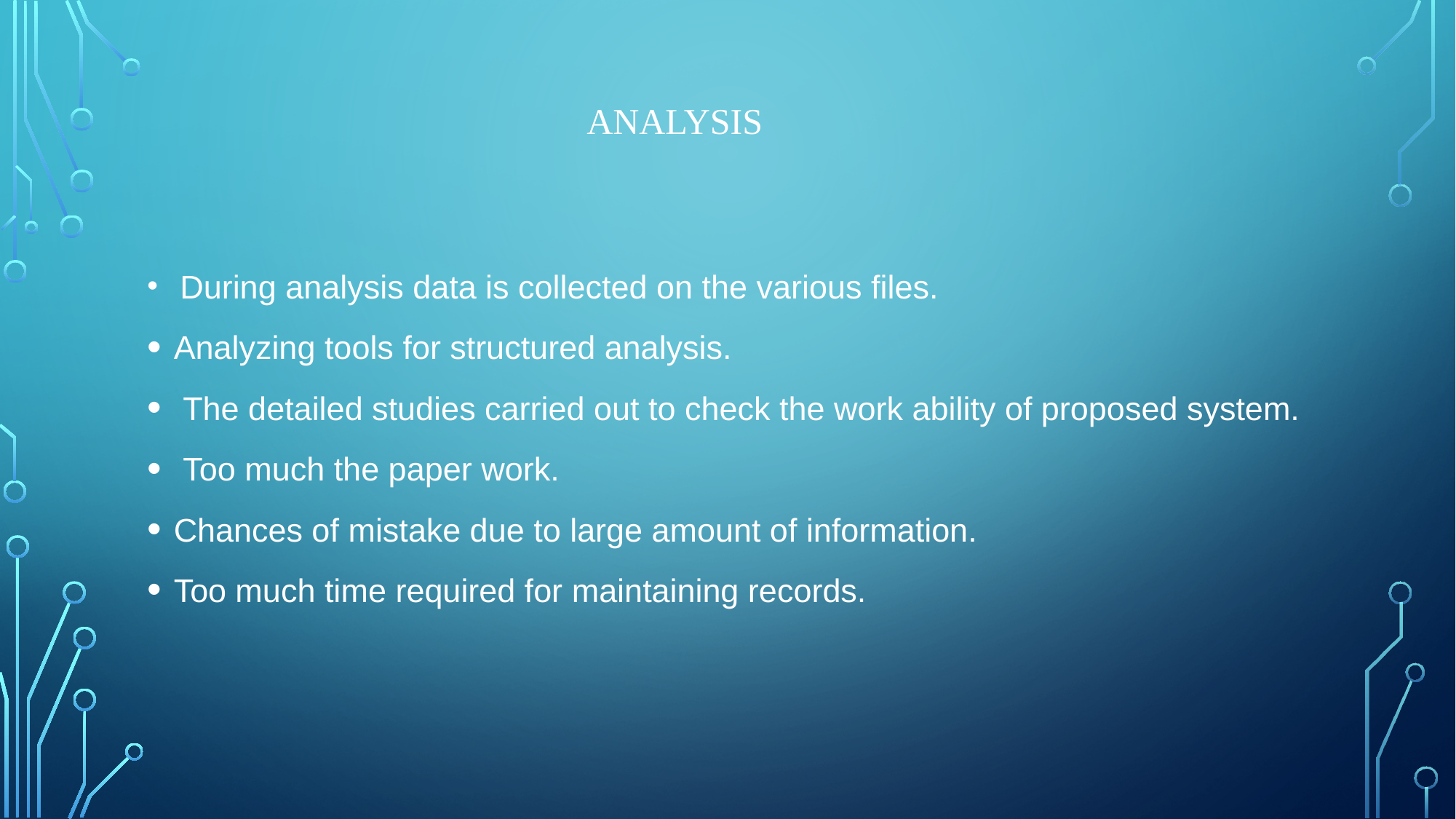

# Analysis
 During analysis data is collected on the various files.
Analyzing tools for structured analysis.
 The detailed studies carried out to check the work ability of proposed system.
 Too much the paper work.
Chances of mistake due to large amount of information.
Too much time required for maintaining records.